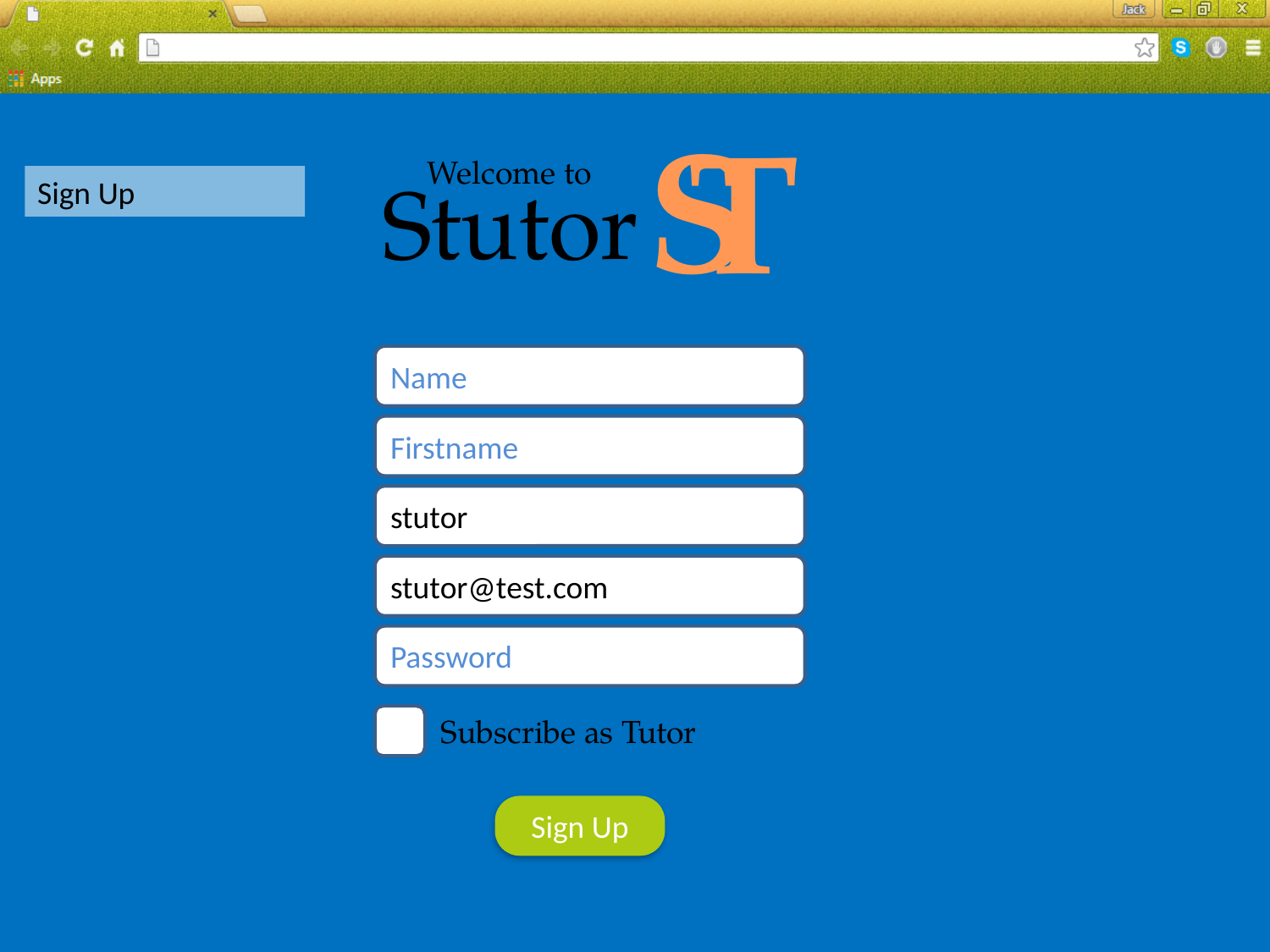

S
T
Welcome to
Stutor
Sign Up
Name

Firstname
stutor
stutor@test.com
Password

Subscribe as Tutor
Sign Up